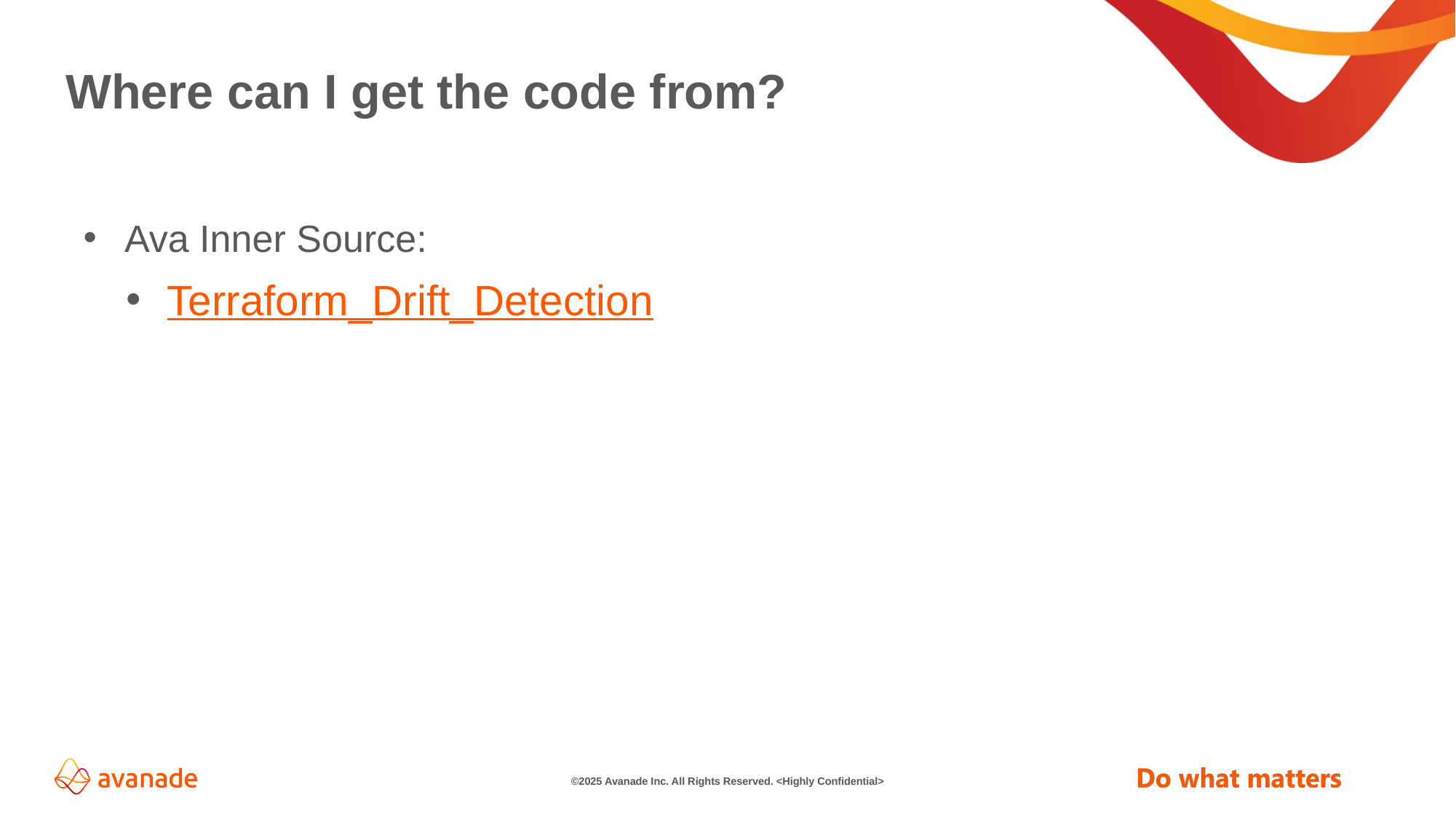

Where can I get the code from?

Ava Inner Source:
Terraform_Drift_Detection